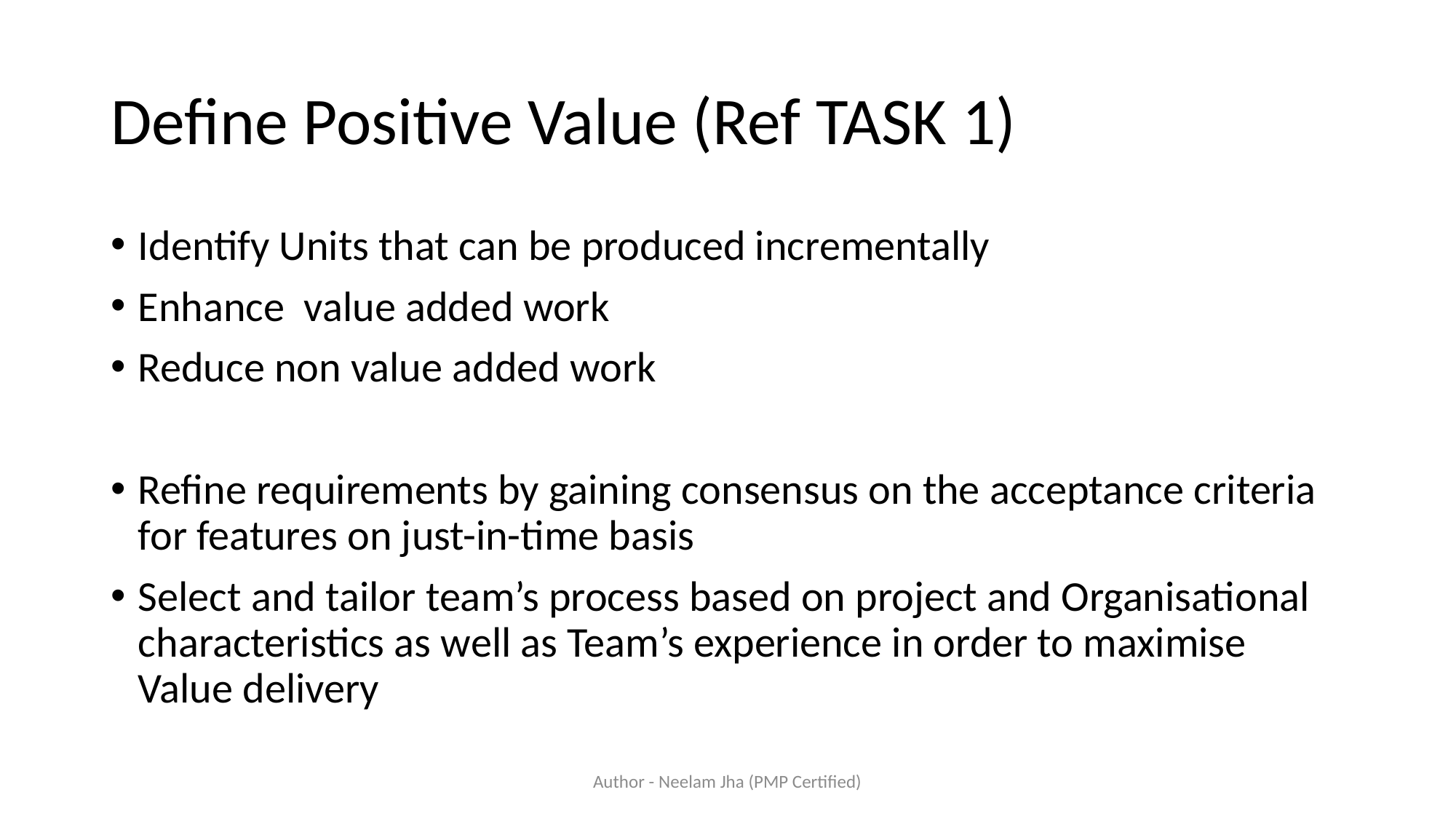

# Define Positive Value (Ref TASK 1)
Identify Units that can be produced incrementally
Enhance  value added work
Reduce non value added work

Refine requirements by gaining consensus on the acceptance criteria for features on just-in-time basis
Select and tailor team’s process based on project and Organisational characteristics as well as Team’s experience in order to maximise Value delivery
Author - Neelam Jha (PMP Certified)